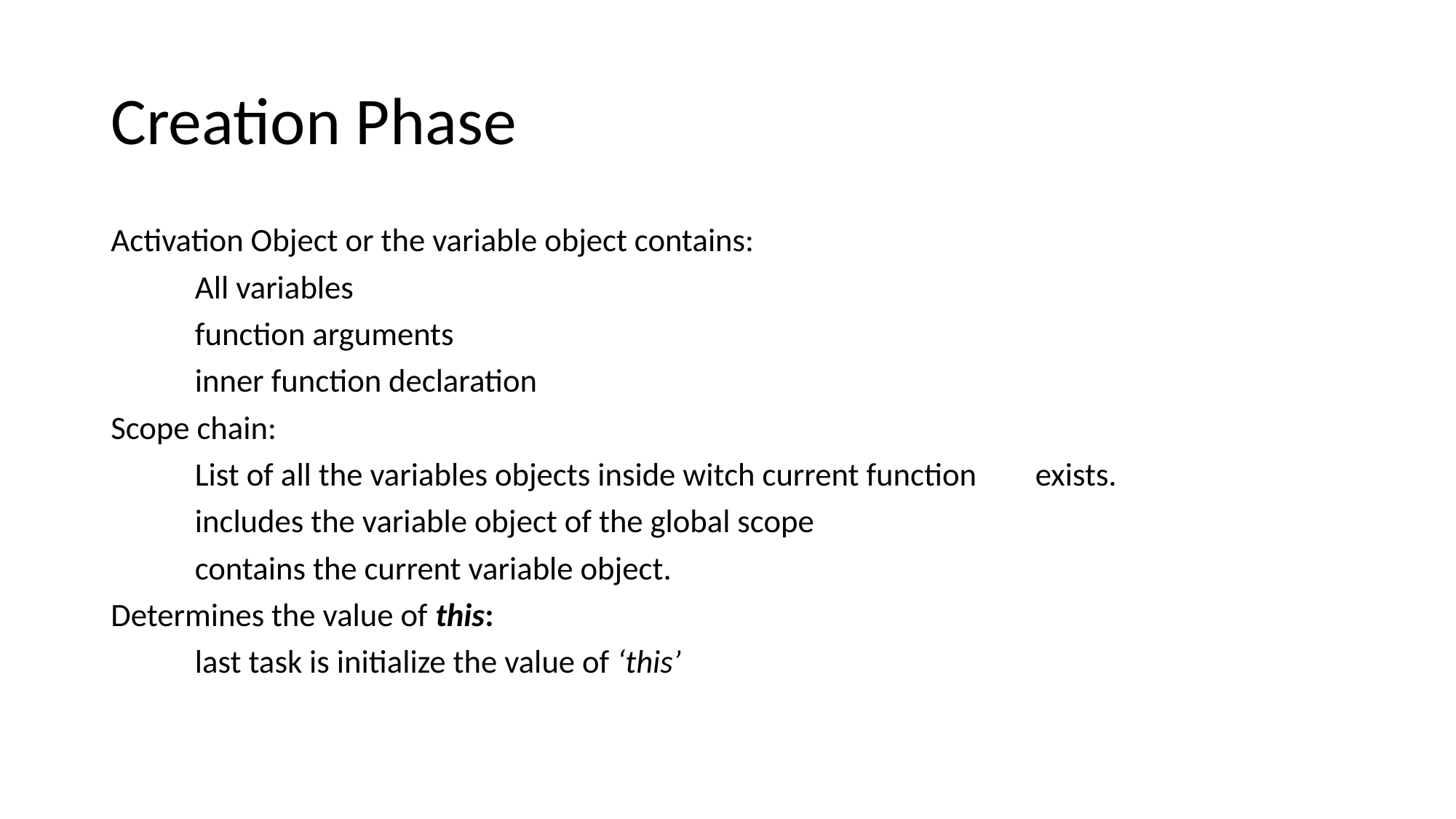

# Creation Phase
Activation Object or the variable object contains:
	All variables
	function arguments
	inner function declaration
Scope chain:
	List of all the variables objects inside witch current function 	exists.
	includes the variable object of the global scope
	contains the current variable object.
Determines the value of this:
	last task is initialize the value of ‘this’